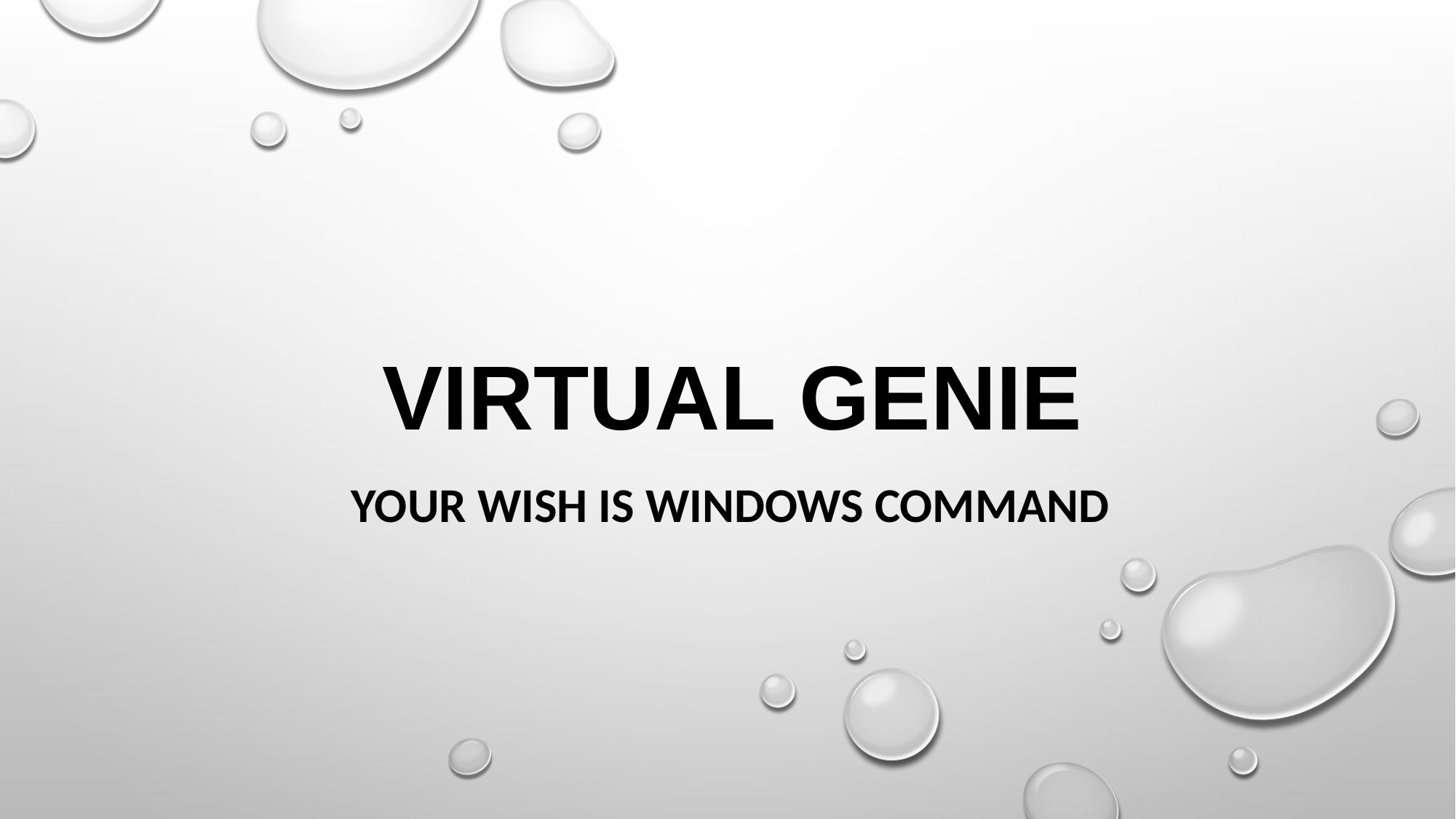

# VIRTUAL GENIE
YOUR WISH IS WINDOWS COMMAND